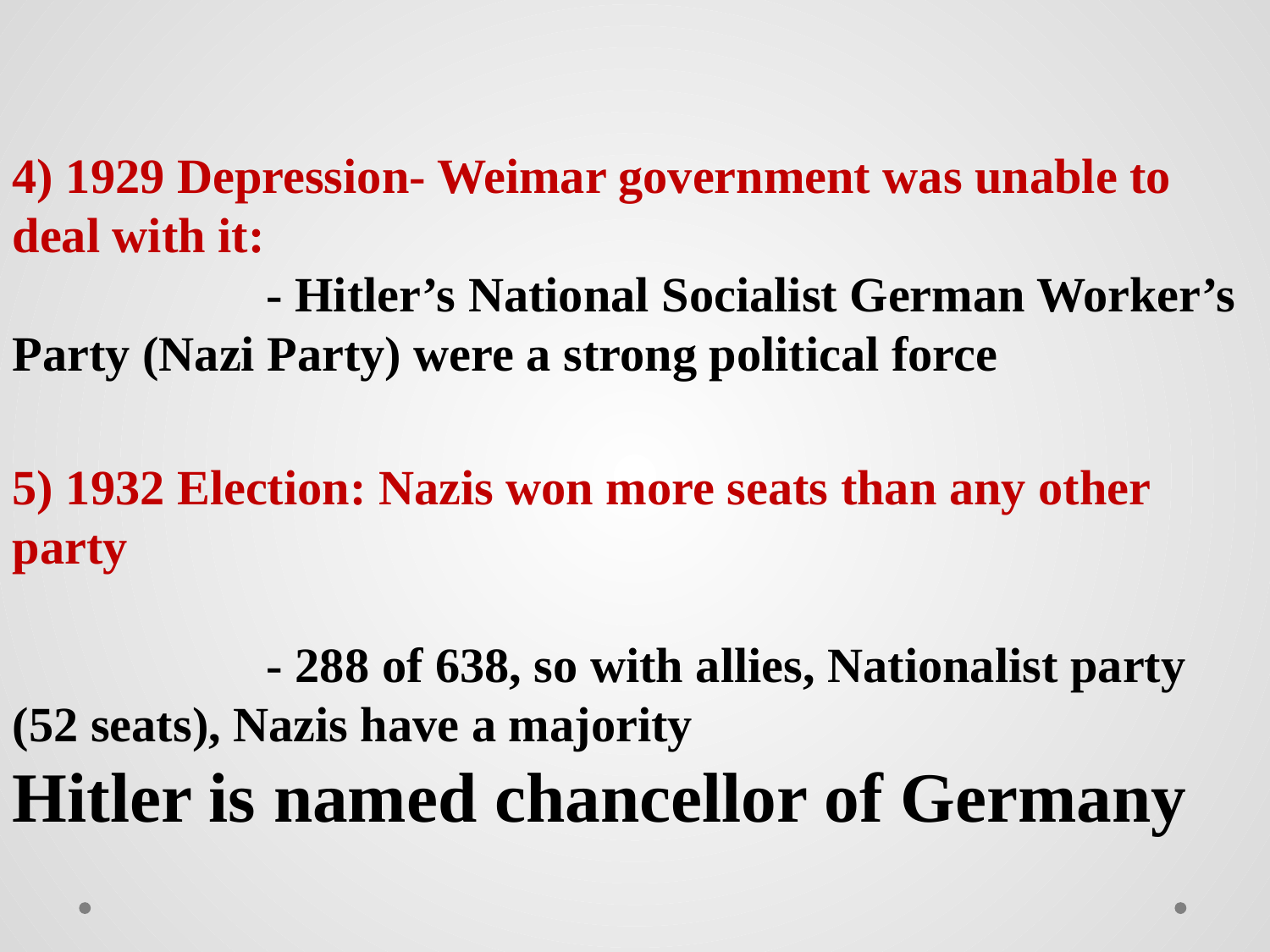

4) 1929 Depression- Weimar government was unable to deal with it:
		- Hitler’s National Socialist German Worker’s Party (Nazi Party) were a strong political force

5) 1932 Election: Nazis won more seats than any other party

		- 288 of 638, so with allies, Nationalist party (52 seats), Nazis have a majority
Hitler is named chancellor of Germany